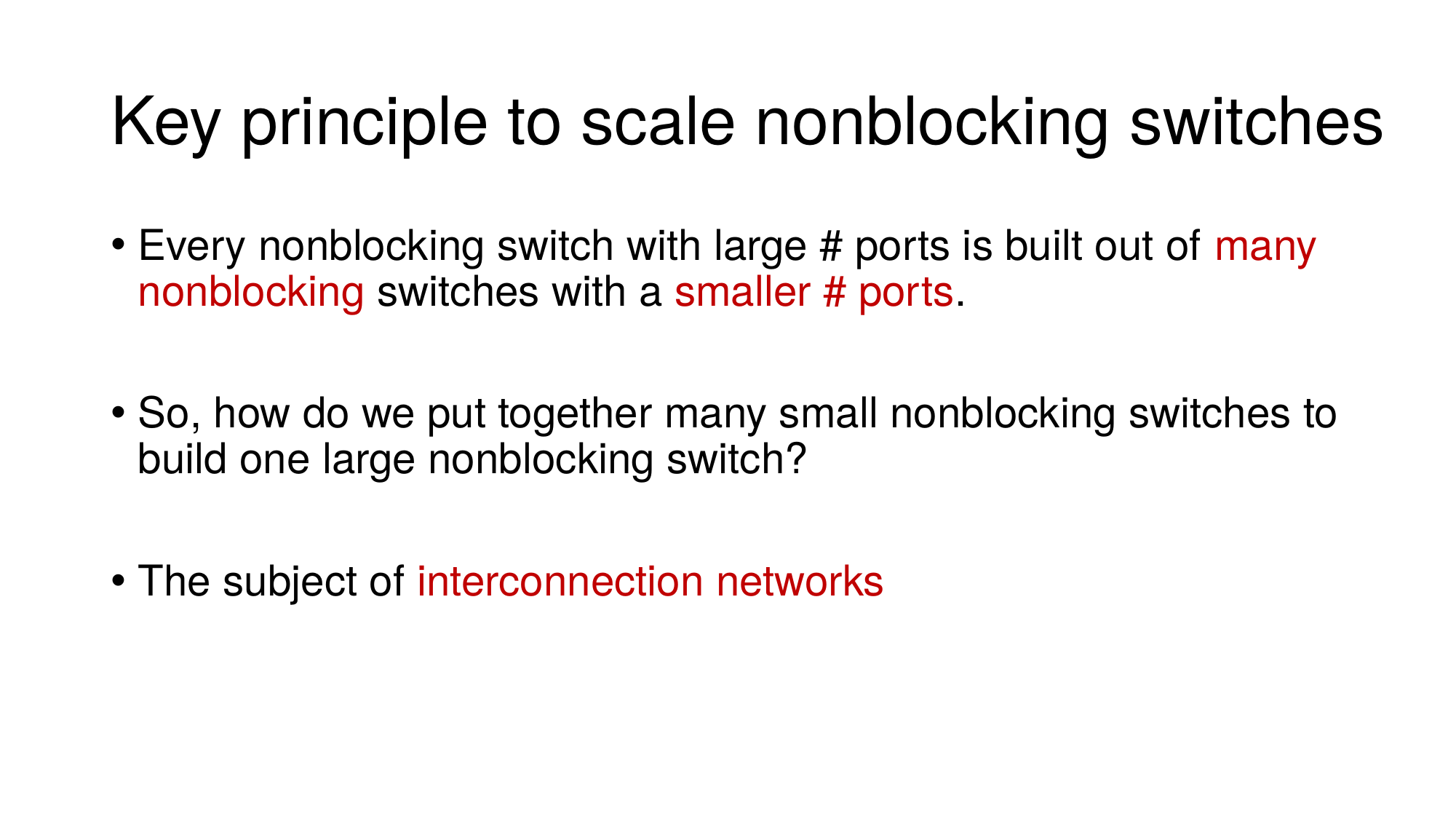

# Key principle to scale nonblocking switches
Every nonblocking switch with large # ports is built out of many nonblocking switches with a smaller # ports.

So, how do we put together many small nonblocking switches to build one large nonblocking switch?

The subject of interconnection networks